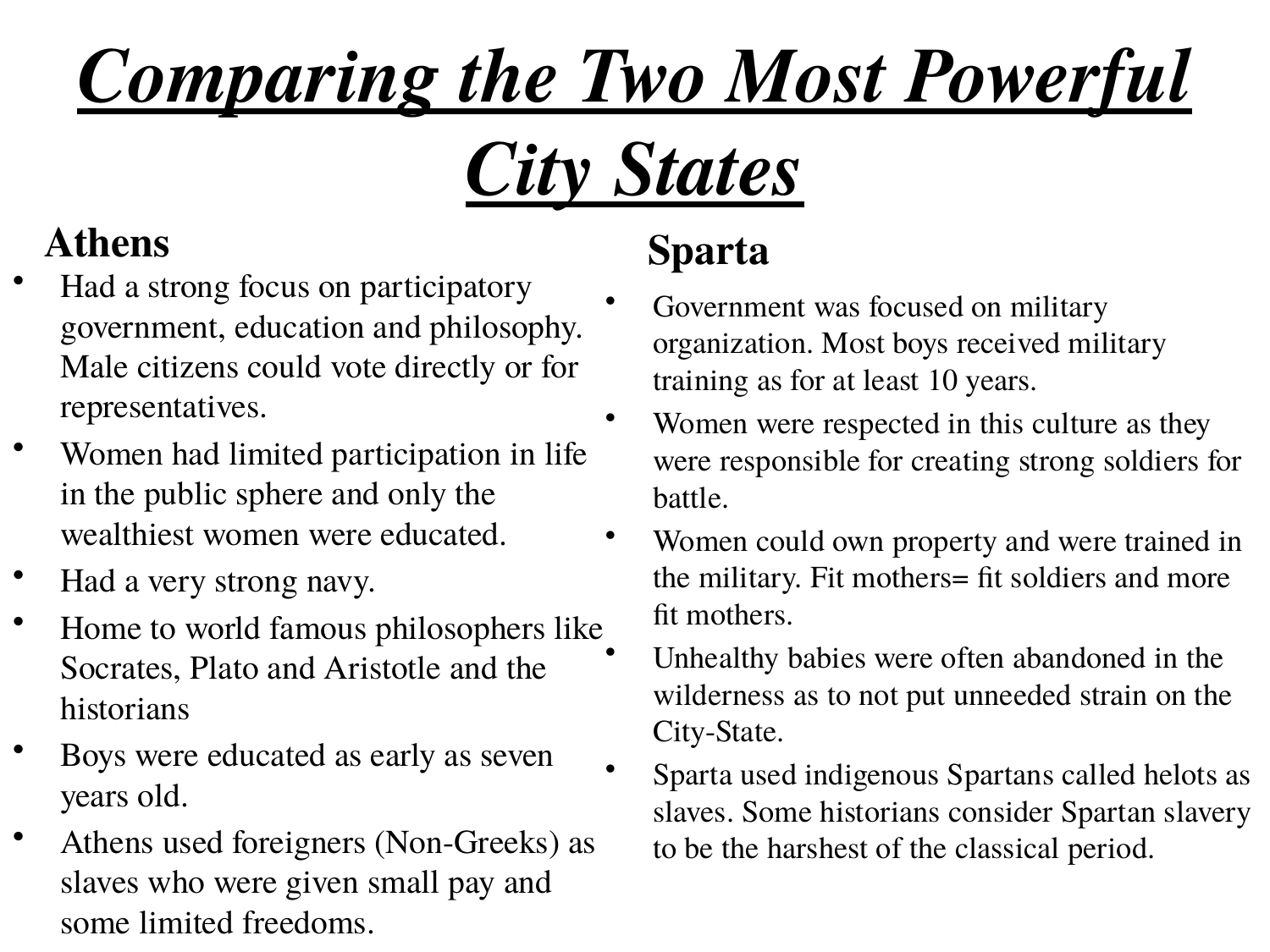

# Comparing the Two Most Powerful City States
Athens
Sparta
Had a strong focus on participatory government, education and philosophy. Male citizens could vote directly or for representatives.
Women had limited participation in life in the public sphere and only the wealthiest women were educated.
Had a very strong navy.
Home to world famous philosophers like Socrates, Plato and Aristotle and the historians
Boys were educated as early as seven years old.
Athens used foreigners (Non-Greeks) as slaves who were given small pay and some limited freedoms.

Government was focused on military organization. Most boys received military training as for at least 10 years.
Women were respected in this culture as they were responsible for creating strong soldiers for battle.
Women could own property and were trained in the military. Fit mothers= fit soldiers and more fit mothers.
Unhealthy babies were often abandoned in the wilderness as to not put unneeded strain on the City-State.
Sparta used indigenous Spartans called helots as slaves. Some historians consider Spartan slavery to be the harshest of the classical period.